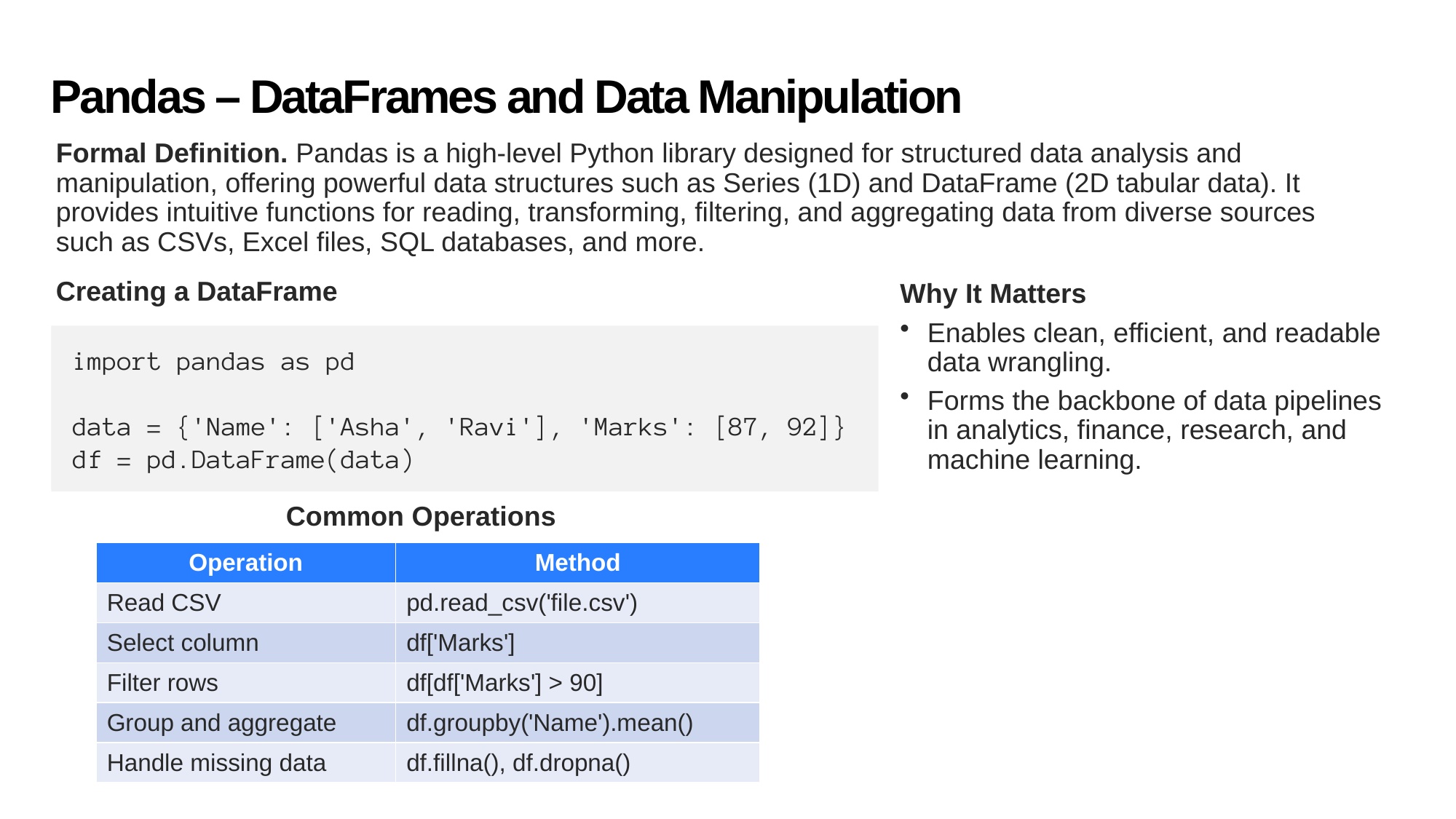

# Pandas – DataFrames and Data Manipulation
Formal Definition. Pandas is a high-level Python library designed for structured data analysis and manipulation, offering powerful data structures such as Series (1D) and DataFrame (2D tabular data). It provides intuitive functions for reading, transforming, filtering, and aggregating data from diverse sources such as CSVs, Excel files, SQL databases, and more.
Creating a DataFrame
Why It Matters
Enables clean, efficient, and readable data wrangling.
Forms the backbone of data pipelines in analytics, finance, research, and machine learning.
import pandas as pd

data = {'Name': ['Asha', 'Ravi'], 'Marks': [87, 92]}
df = pd.DataFrame(data)
Common Operations
| Operation | Method |
| --- | --- |
| Read CSV | pd.read\_csv('file.csv') |
| Select column | df['Marks'] |
| Filter rows | df[df['Marks'] > 90] |
| Group and aggregate | df.groupby('Name').mean() |
| Handle missing data | df.fillna(), df.dropna() |